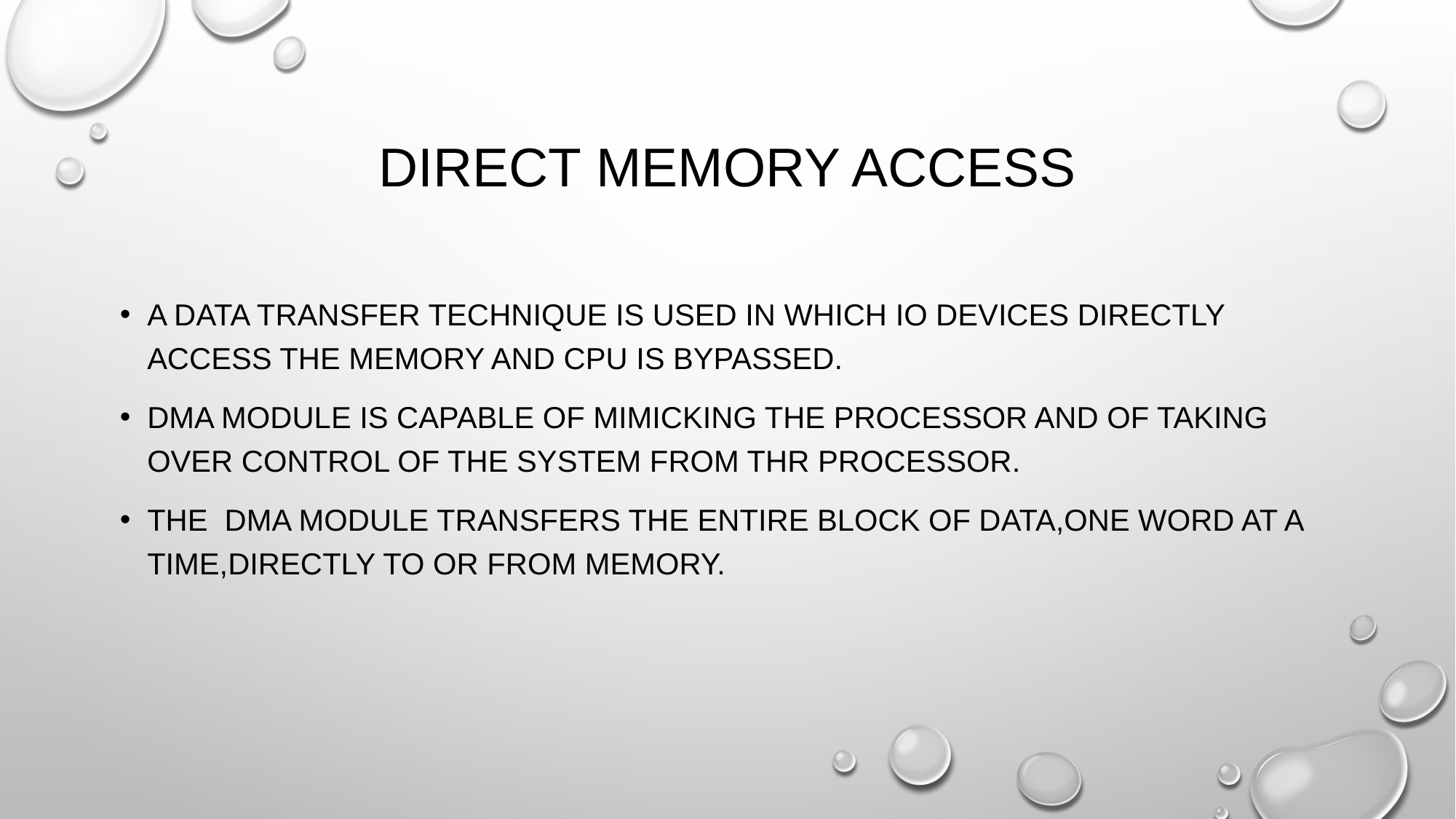

# DIRECT MEMORY ACCESS
A data transfer technique is used in which IO devices directly access the memory and CPU is bypassed.
DMA module is capable of mimicking the processor and of taking over control of the system from thr processor.
The  DMA module transfers the entire block of data,one word at a time,directly to or from memory.